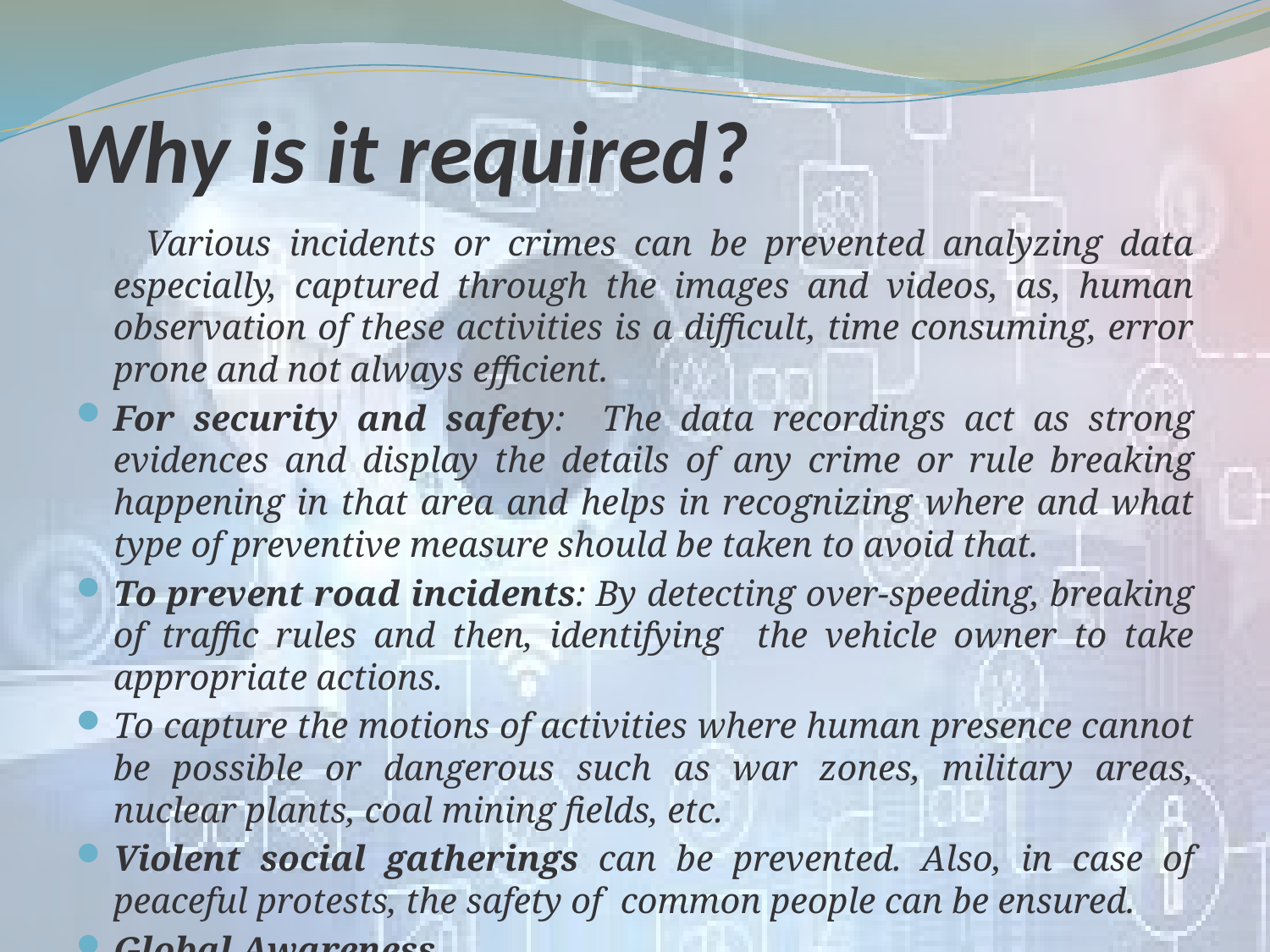

# Why is it required?

    Various incidents or crimes can be prevented analyzing data especially, captured through the images and videos, as, human observation of these activities is a difficult, time consuming, error prone and not always efficient.
For security and safety:  The data recordings act as strong evidences and display the details of any crime or rule breaking happening in that area and helps in recognizing where and what type of preventive measure should be taken to avoid that.
To prevent road incidents: By detecting over-speeding, breaking of traffic rules and then, identifying  the vehicle owner to take appropriate actions.
To capture the motions of activities where human presence cannot be possible or dangerous such as war zones, military areas, nuclear plants, coal mining fields, etc.
Violent social gatherings can be prevented. Also, in case of peaceful protests, the safety of  common people can be ensured.
Global Awareness